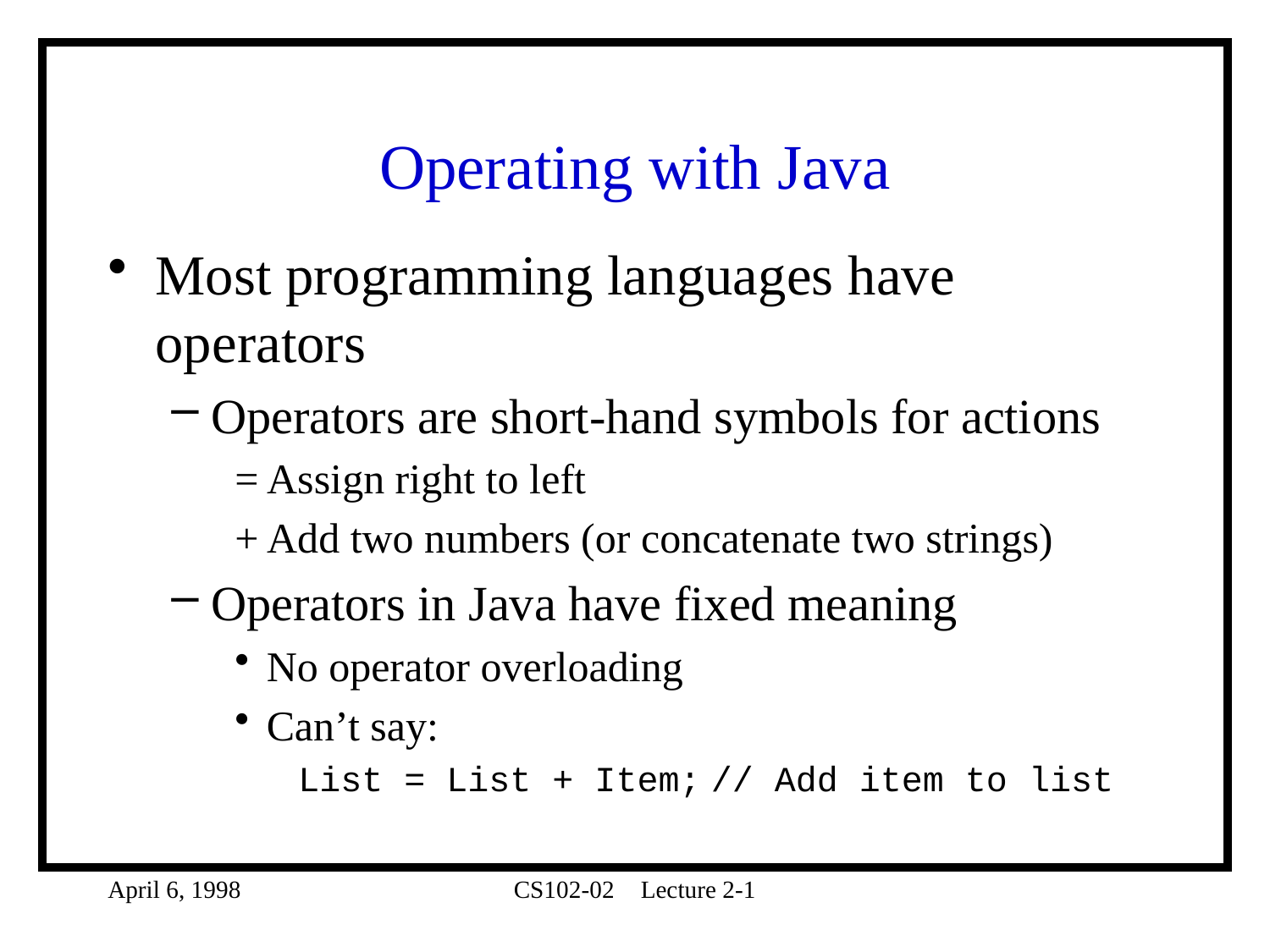

# Operating with Java
Most programming languages have operators
Operators are short-hand symbols for actions
= Assign right to left
+ Add two numbers (or concatenate two strings)
Operators in Java have fixed meaning
No operator overloading
Can’t say:
List = List + Item;	// Add item to list